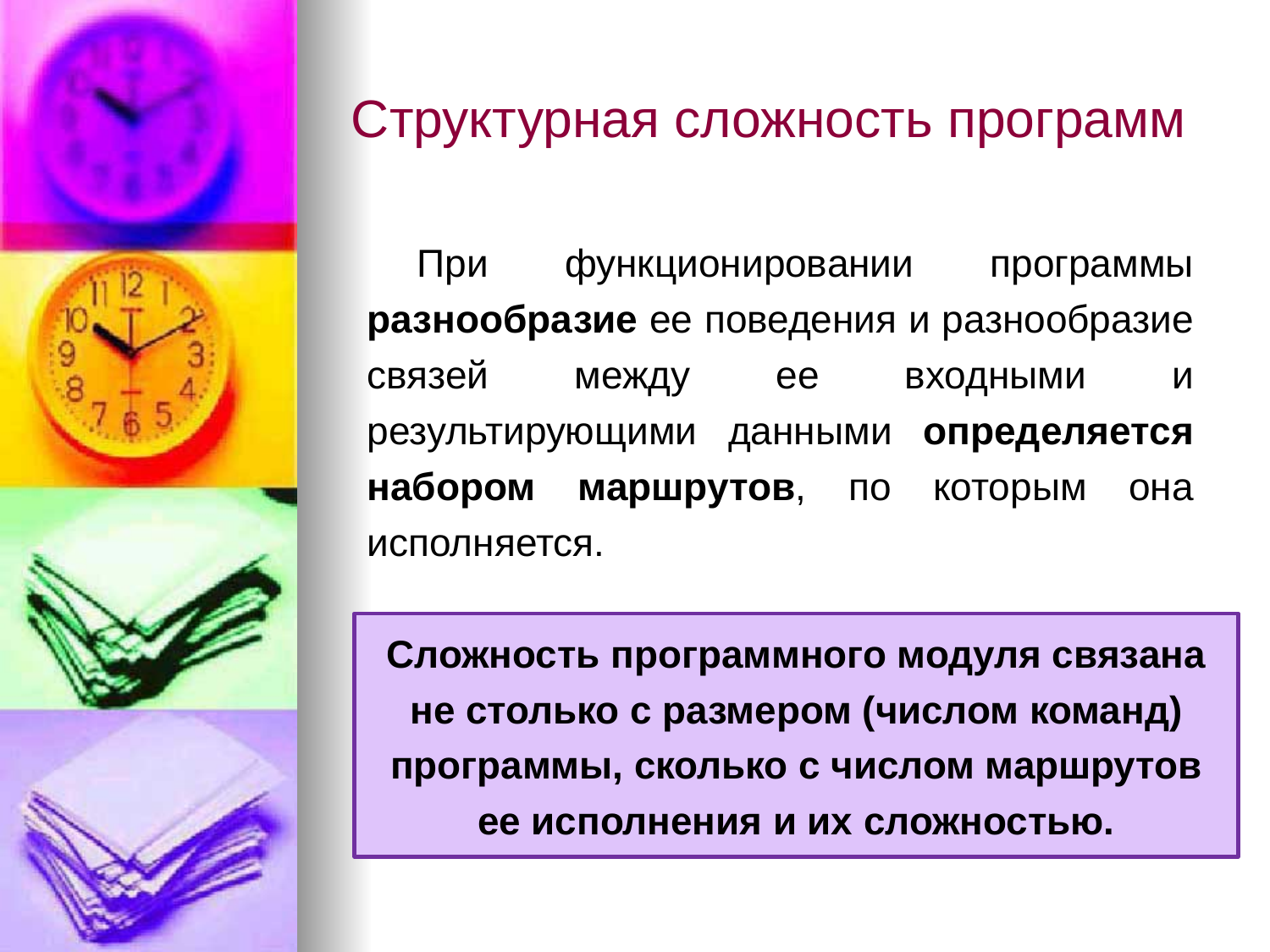

# Структурная сложность программ
При функционировании программы разнообразие ее поведения и разнообразие связей между ее входными и результирующими данными определяется набором маршрутов, по которым она исполняется.
Сложность программного модуля связана не столько с размером (числом команд) программы, сколько с числом маршрутов ее исполнения и их сложностью.
177